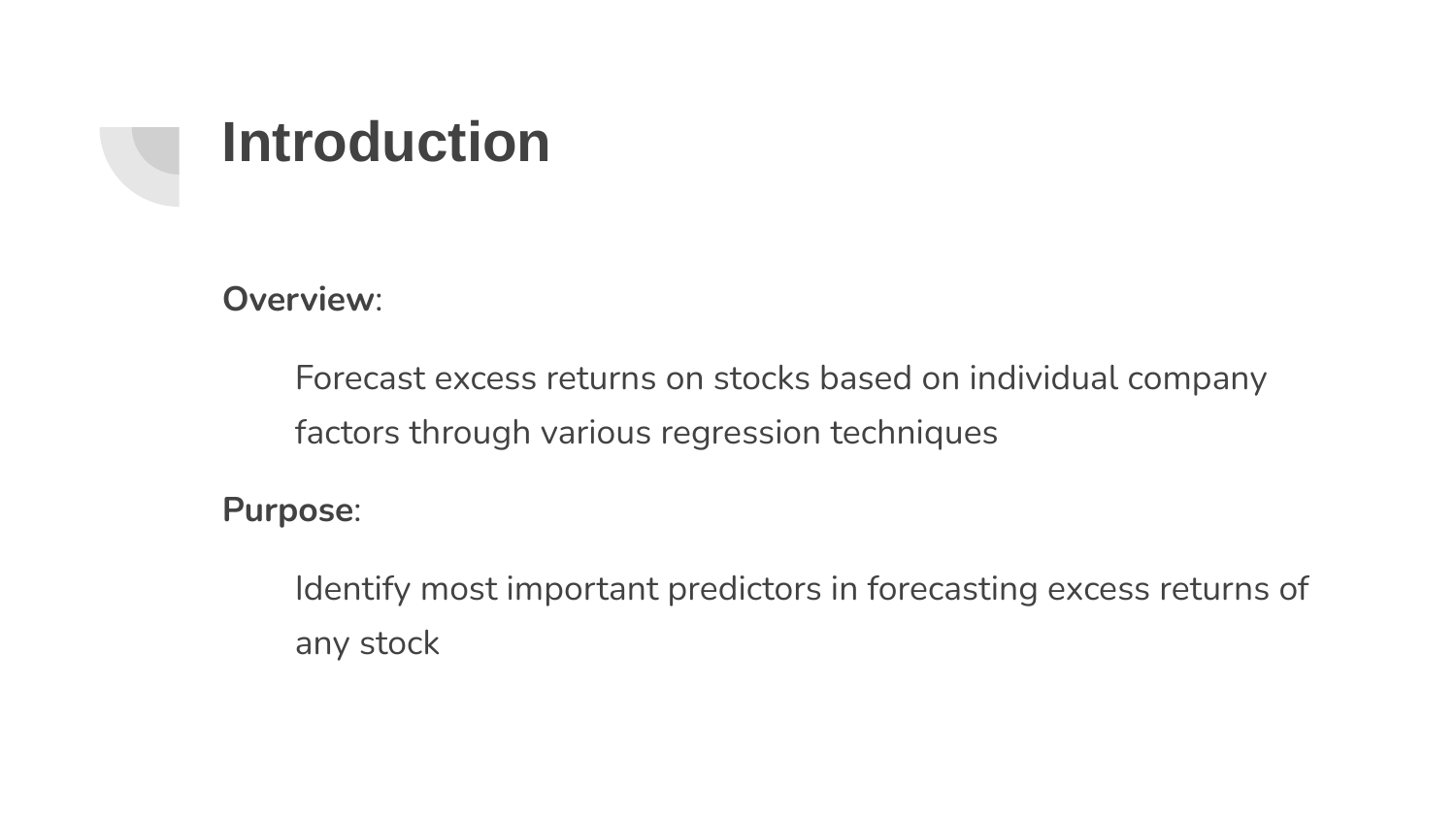

# Introduction
Overview:
Forecast excess returns on stocks based on individual company factors through various regression techniques
Purpose:
Identify most important predictors in forecasting excess returns of any stock